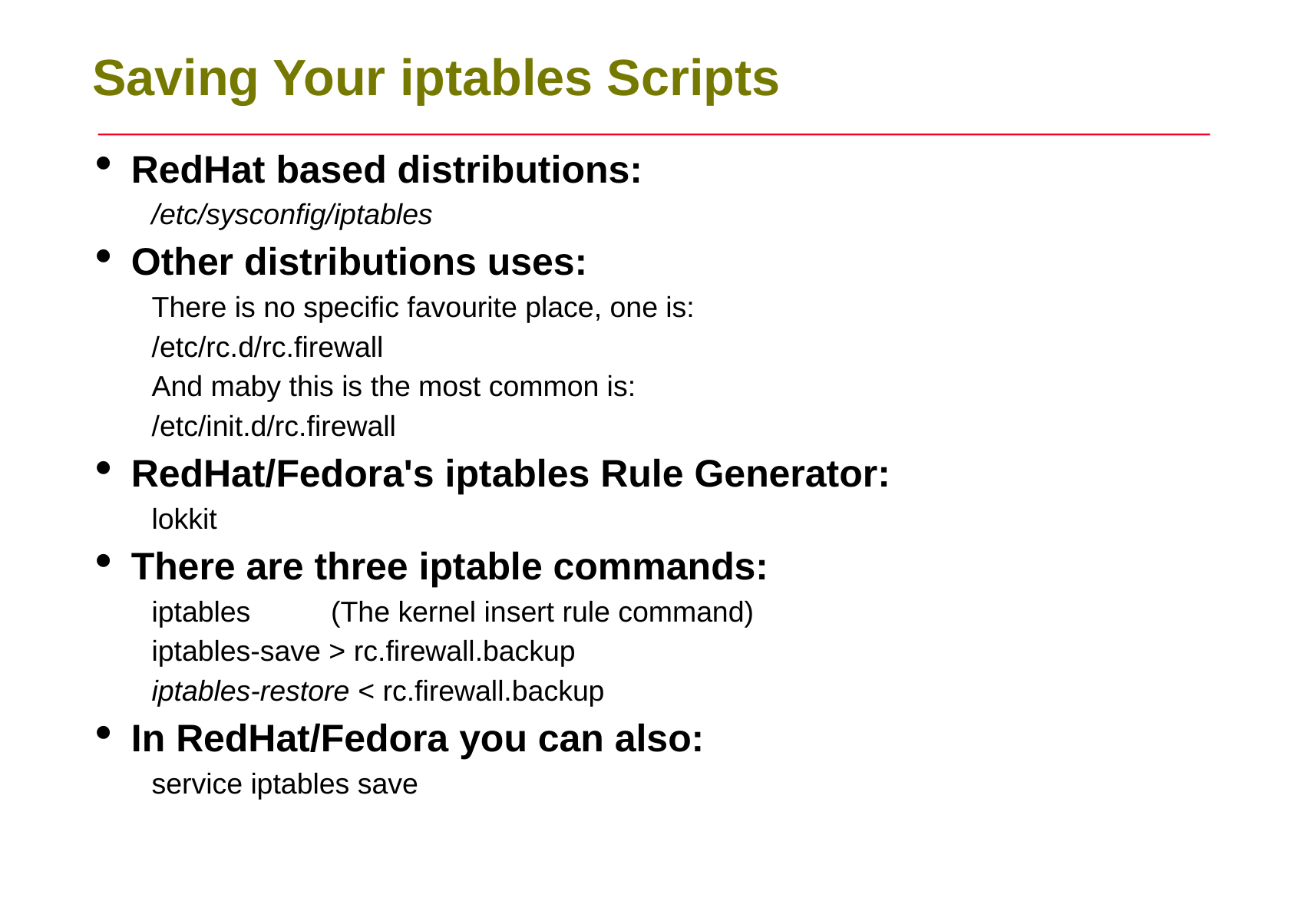

Saving Your iptables Scripts
RedHat based distributions:
/etc/sysconfig/iptables
Other distributions uses:
There is no specific favourite place, one is:
/etc/rc.d/rc.firewall
And maby this is the most common is:
/etc/init.d/rc.firewall
RedHat/Fedora's iptables Rule Generator:
lokkit
There are three iptable commands:
iptables          (The kernel insert rule command)
iptables-save > rc.firewall.backup
iptables-restore < rc.firewall.backup
In RedHat/Fedora you can also:
service iptables save